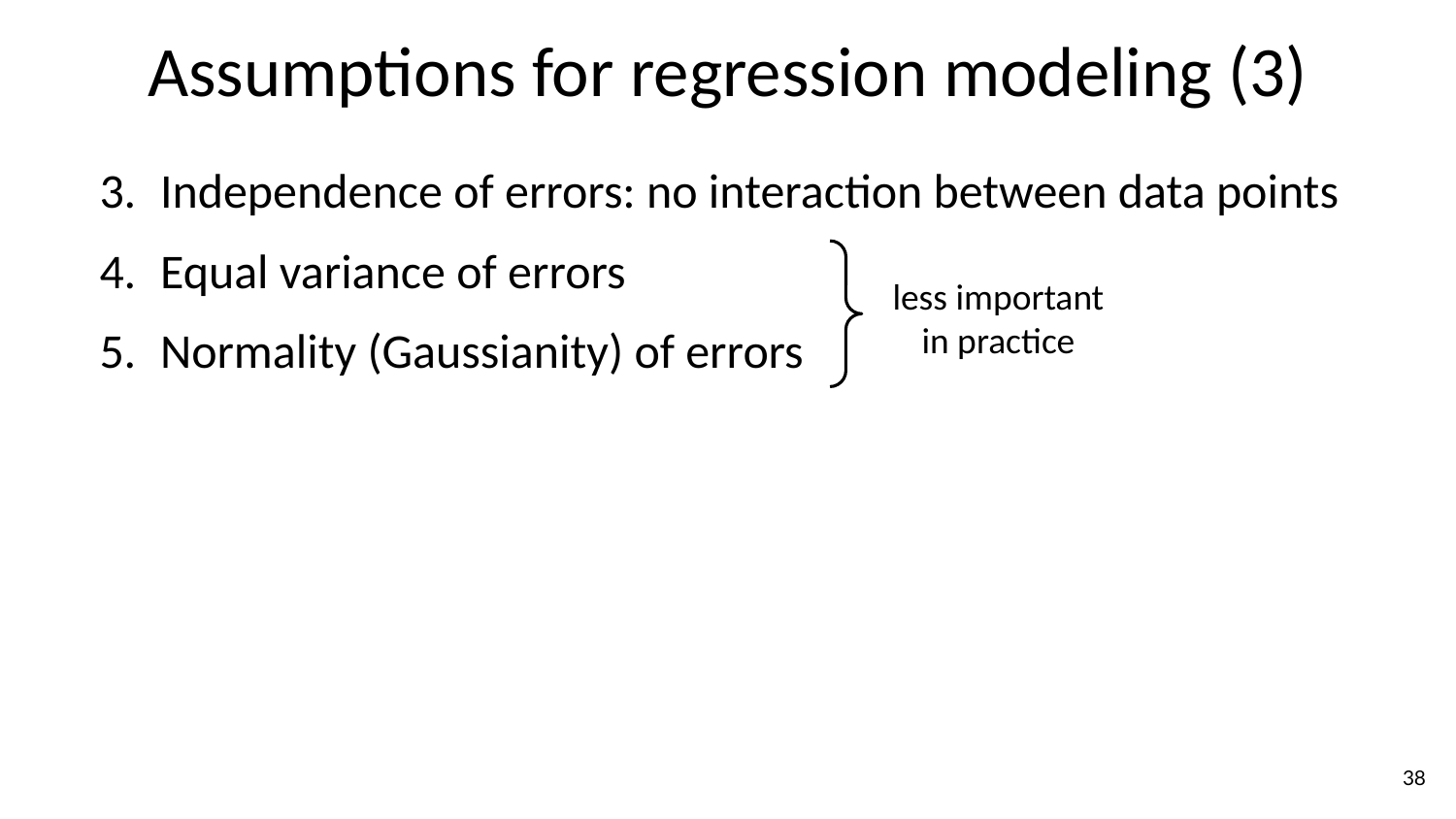

# Assumptions for regression modeling (3)
Independence of errors: no interaction between data points
Equal variance of errors
Normality (Gaussianity) of errors

less important
in practice
38